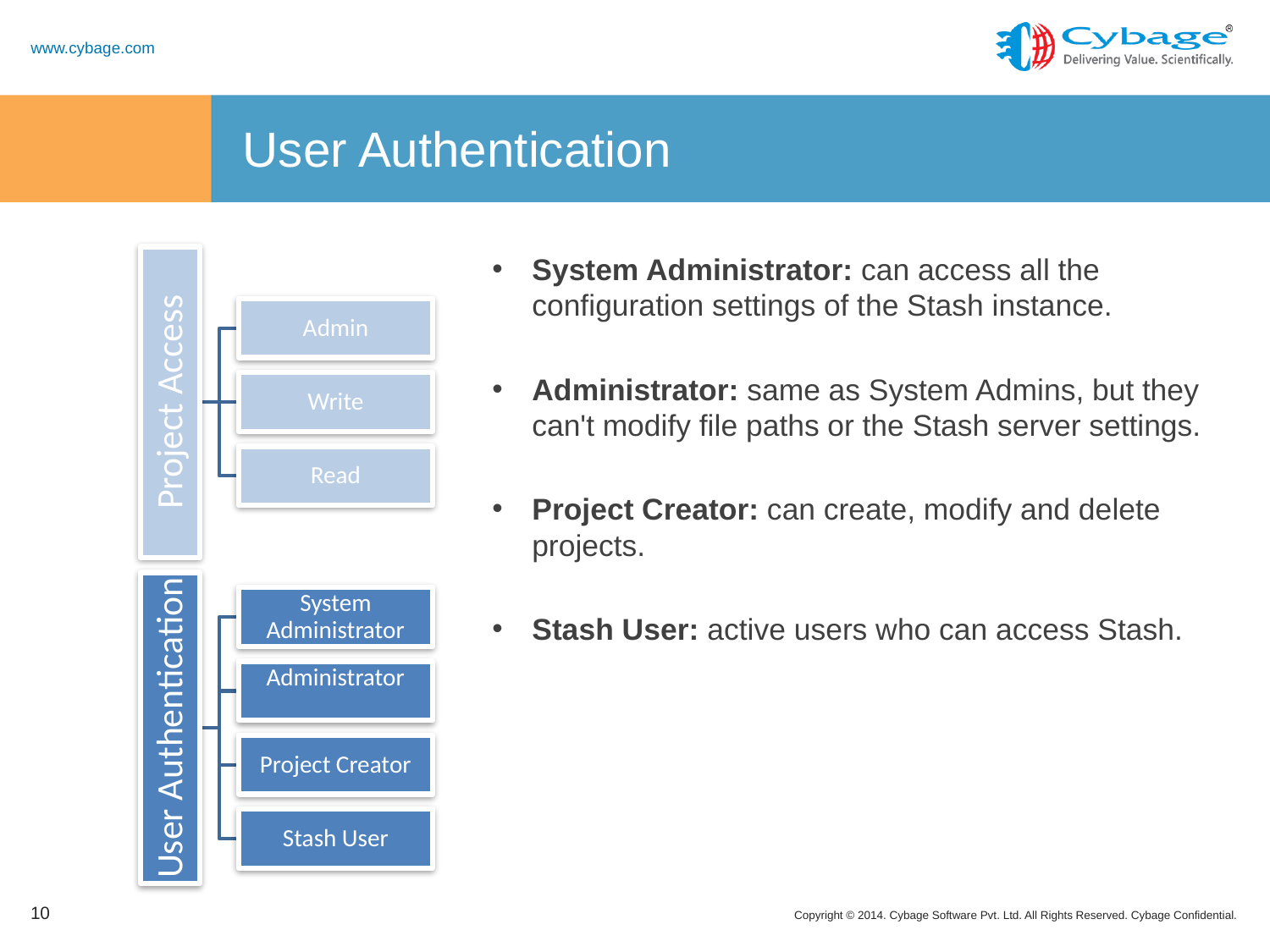

# User Authentication
System Administrator: can access all the configuration settings of the Stash instance.

Administrator: same as System Admins, but they can't modify file paths or the Stash server settings.

Project Creator: can create, modify and delete projects.

Stash User: active users who can access Stash.

Project Access
Admin
Write
Read
User Authentication
System Administrator
Administrator
Project Creator
Stash User
10